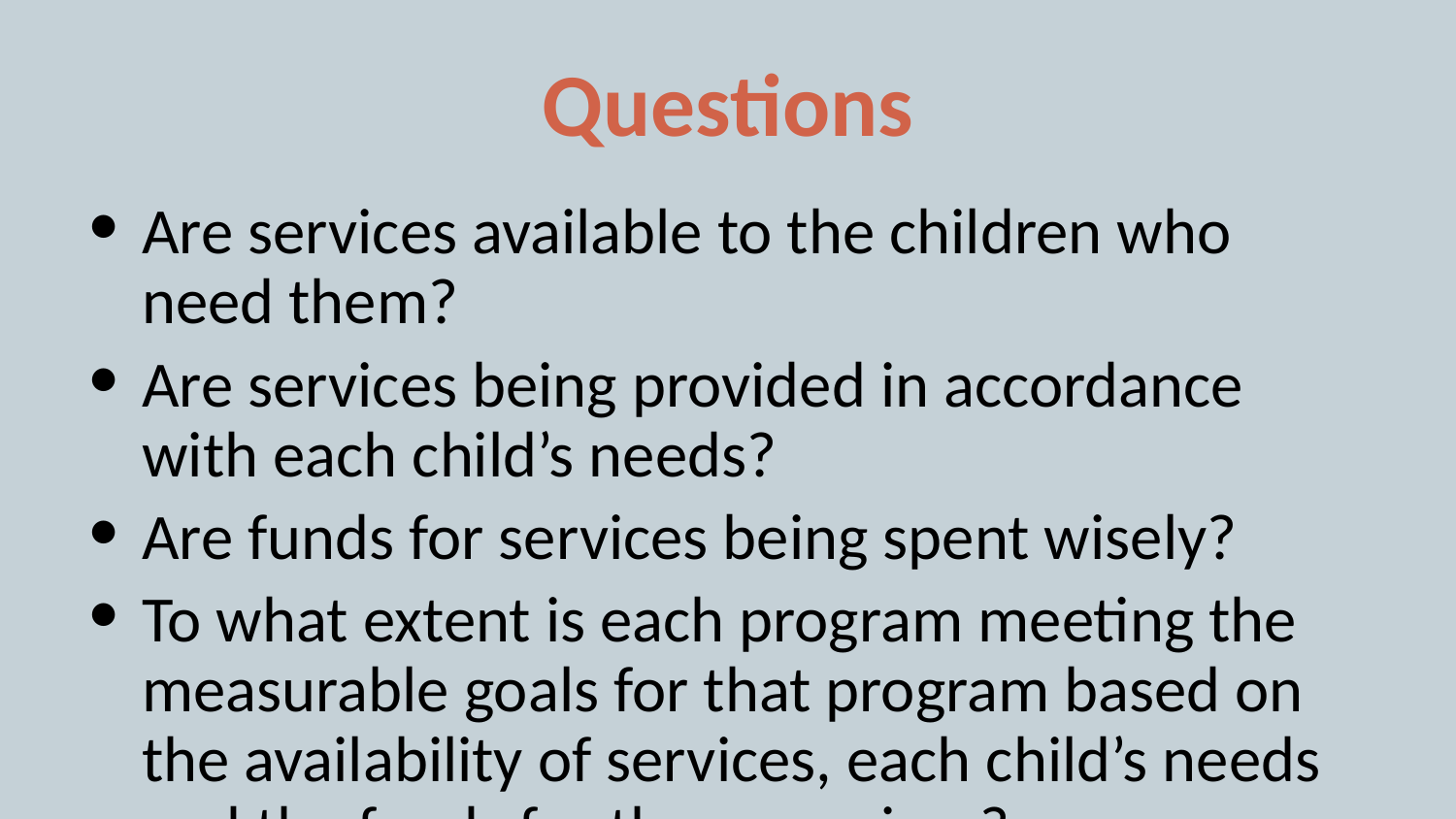

# Questions
Are services available to the children who need them?
Are services being provided in accordance with each child’s needs?
Are funds for services being spent wisely?
To what extent is each program meeting the measurable goals for that program based on the availability of services, each child’s needs and the funds for those services?